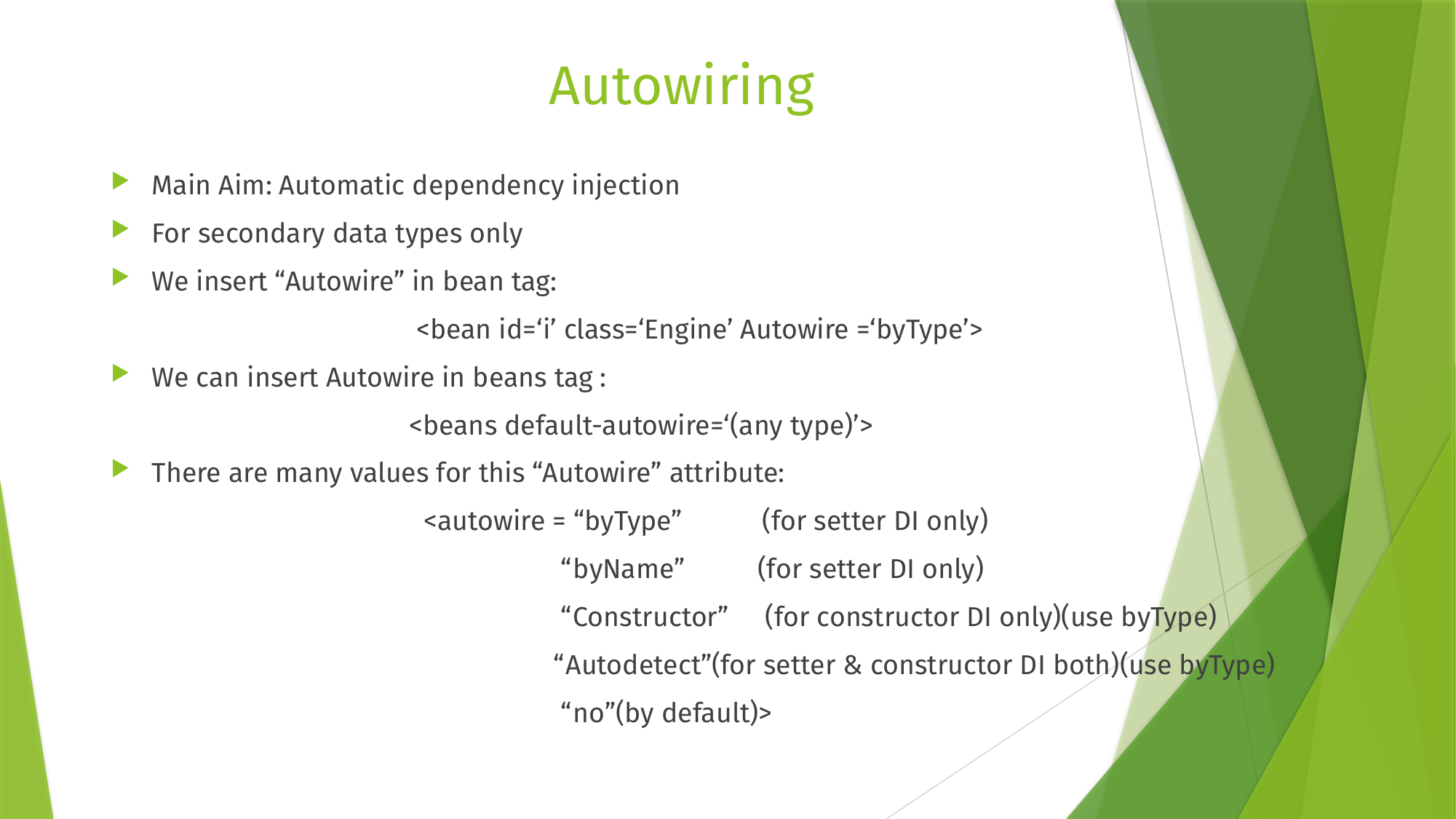

# Autowiring
Main Aim: Automatic dependency injection
For secondary data types only
We insert “Autowire” in bean tag:
                                          <bean id=‘i’ class=‘Engine’ Autowire =‘byType’>
We can insert Autowire in beans tag :
                                         <beans default-autowire=‘(any type)’>
There are many values for this “Autowire” attribute:
                                           <autowire = “byType”           (for setter DI only)
                                                              “byName”          (for setter DI only)
                                                              “Constructor”     (for constructor DI only)(use byType)
                                                             “Autodetect”(for setter & constructor DI both)(use byType)
                                                              “no”(by default)>